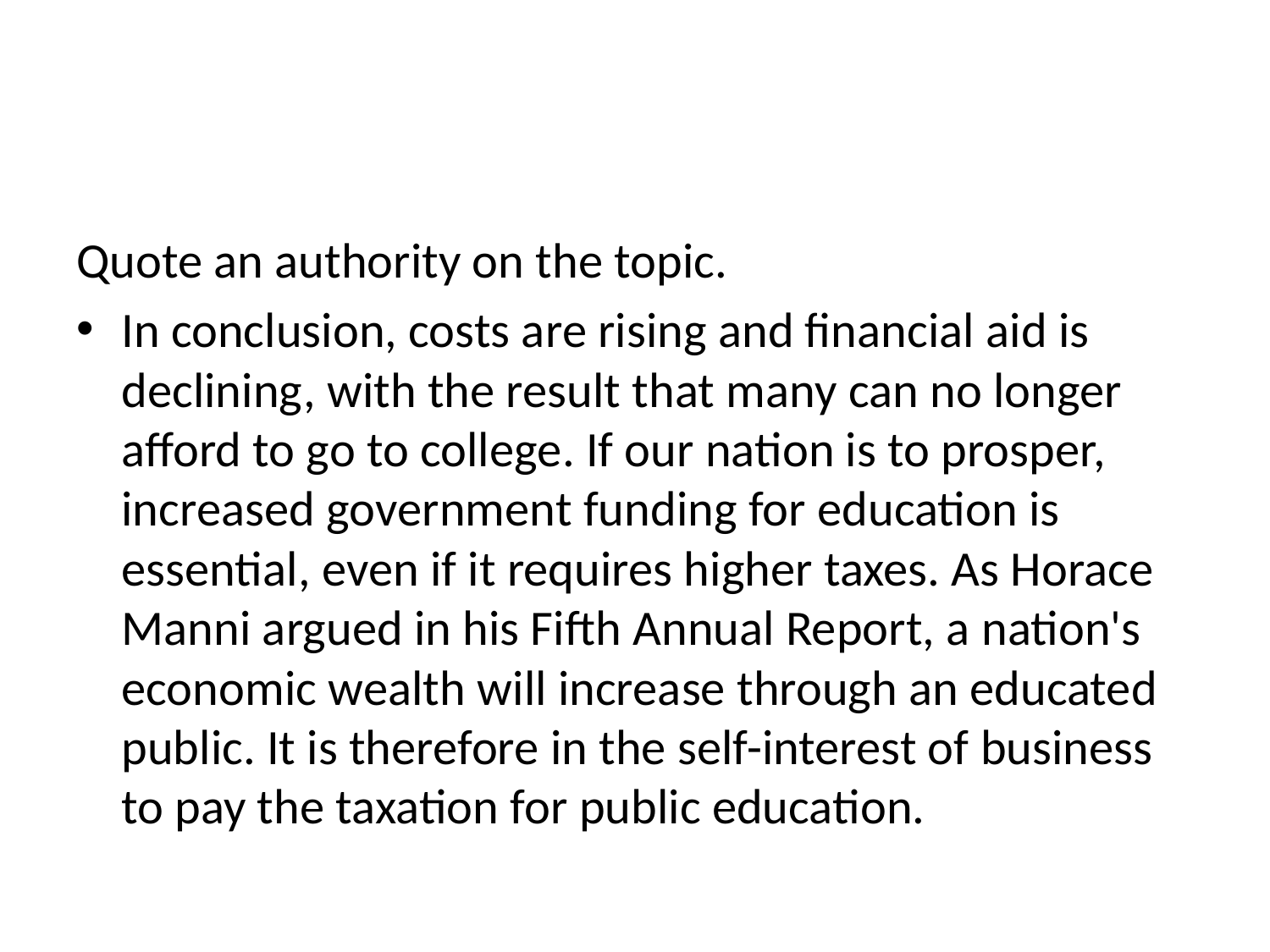

#
Quote an authority on the topic.
In conclusion, costs are rising and financial aid is declining, with the result that many can no longer afford to go to college. If our nation is to prosper, increased government funding for education is essential, even if it requires higher taxes. As Horace Manni argued in his Fifth Annual Report, a nation's economic wealth will increase through an educated public. It is therefore in the self-interest of business to pay the taxation for public education.